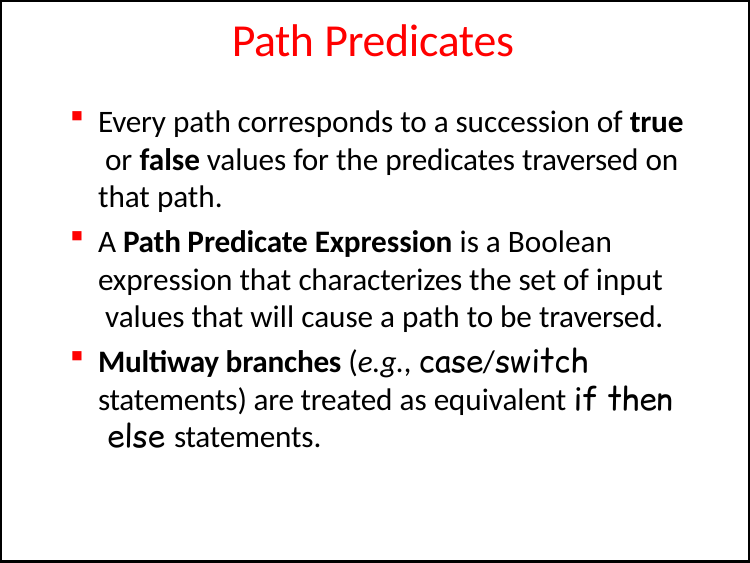

# Path Predicates
Every path corresponds to a succession of true  or false values for the predicates traversed on  that path.
A Path Predicate Expression is a Boolean  expression that characterizes the set of input  values that will cause a path to be traversed.
Multiway branches (e.g., case/switch  statements) are treated as equivalent if then  else statements.